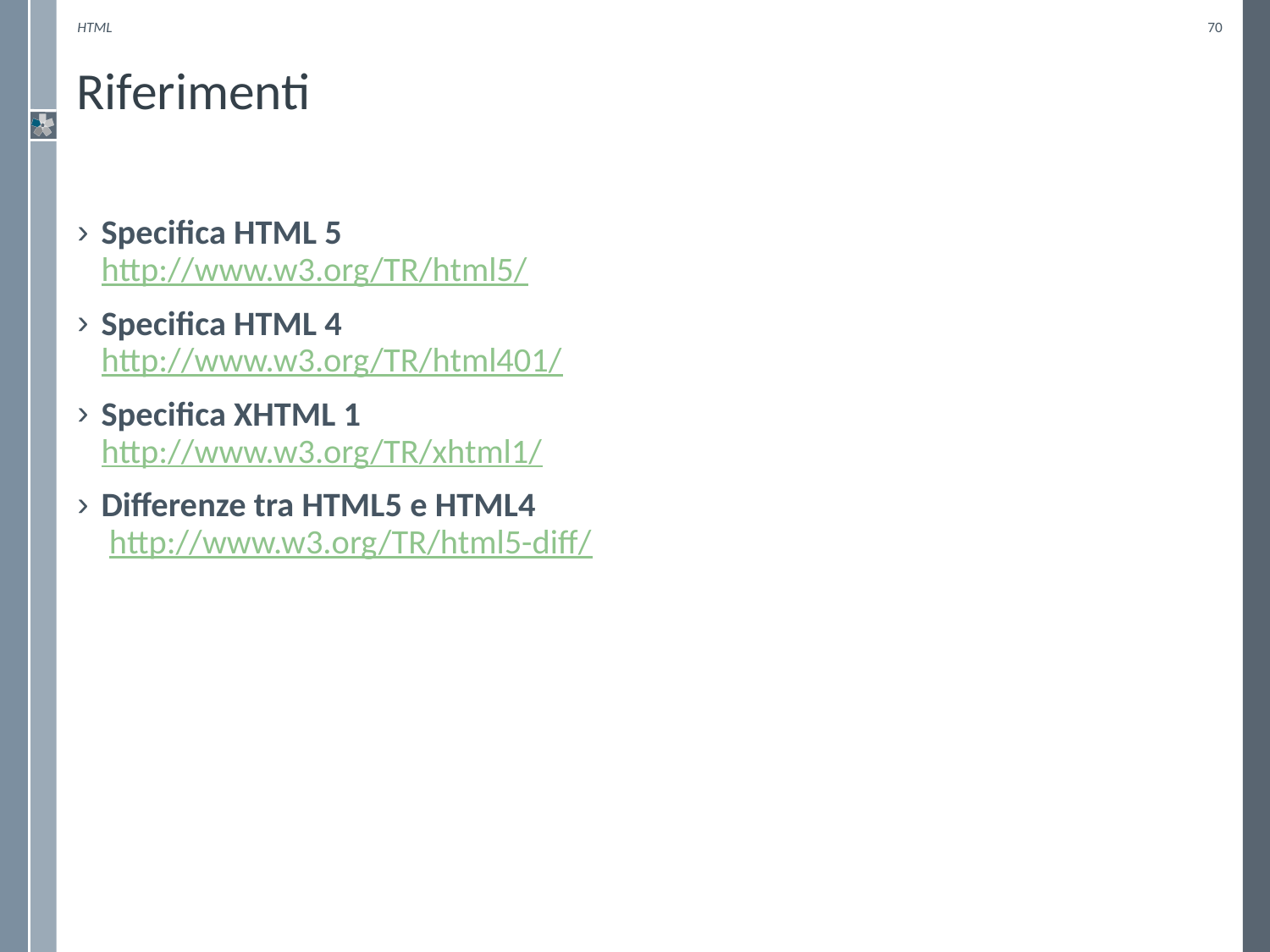

HTML
70
# Riferimenti
Specifica HTML 5
http://www.w3.org/TR/html5/
Specifica HTML 4
http://www.w3.org/TR/html401/
Specifica XHTML 1
http://www.w3.org/TR/xhtml1/
Differenze tra HTML5 e HTML4
 http://www.w3.org/TR/html5-diff/